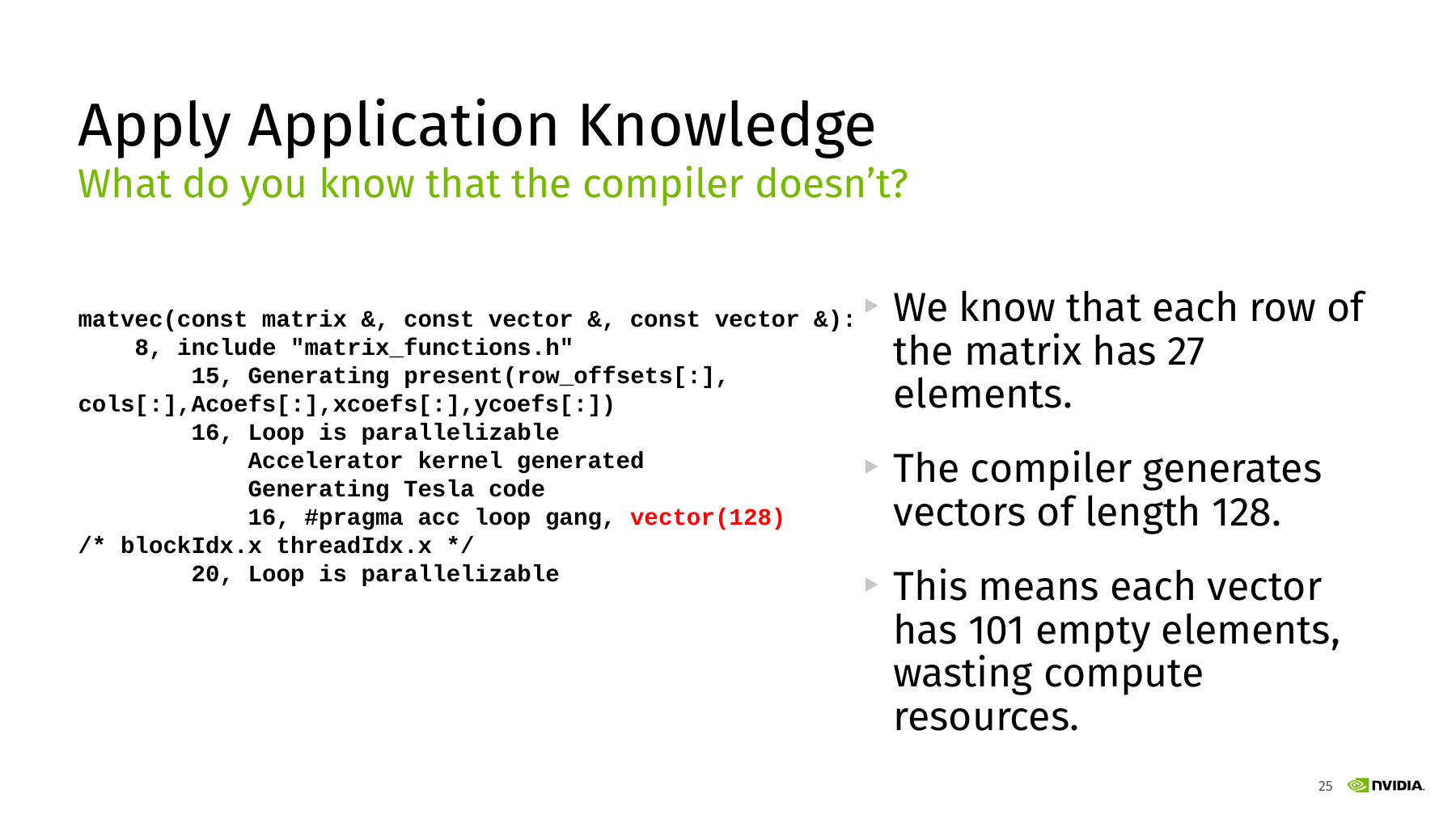

# Apply Application Knowledge
What do you know that the compiler doesn’t?
We know that each row of the matrix has 27 elements.
The compiler generates vectors of length 128.
This means each vector has 101 empty elements, wasting compute resources.
matvec(const matrix &, const vector &, const vector &):
    8, include "matrix_functions.h"
        15, Generating present(row_offsets[:],
cols[:],Acoefs[:],xcoefs[:],ycoefs[:])
        16, Loop is parallelizable
            Accelerator kernel generated
            Generating Tesla code
            16, #pragma acc loop gang, vector(128)
/* blockIdx.x threadIdx.x */
        20, Loop is parallelizable